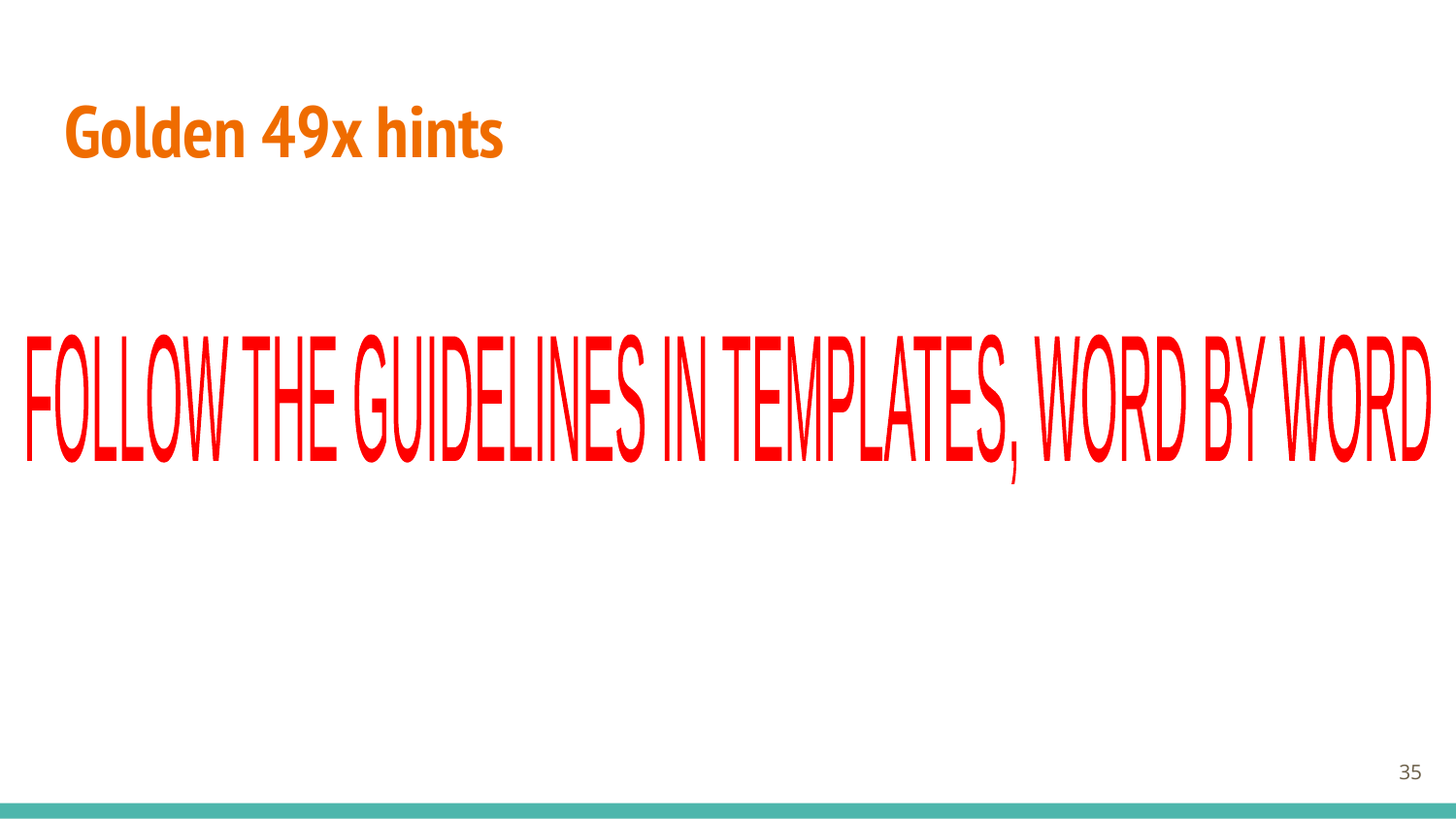

# Golden 49x hints
FOLLOW THE GUIDELINES IN TEMPLATES,
WORD BY WORD
35